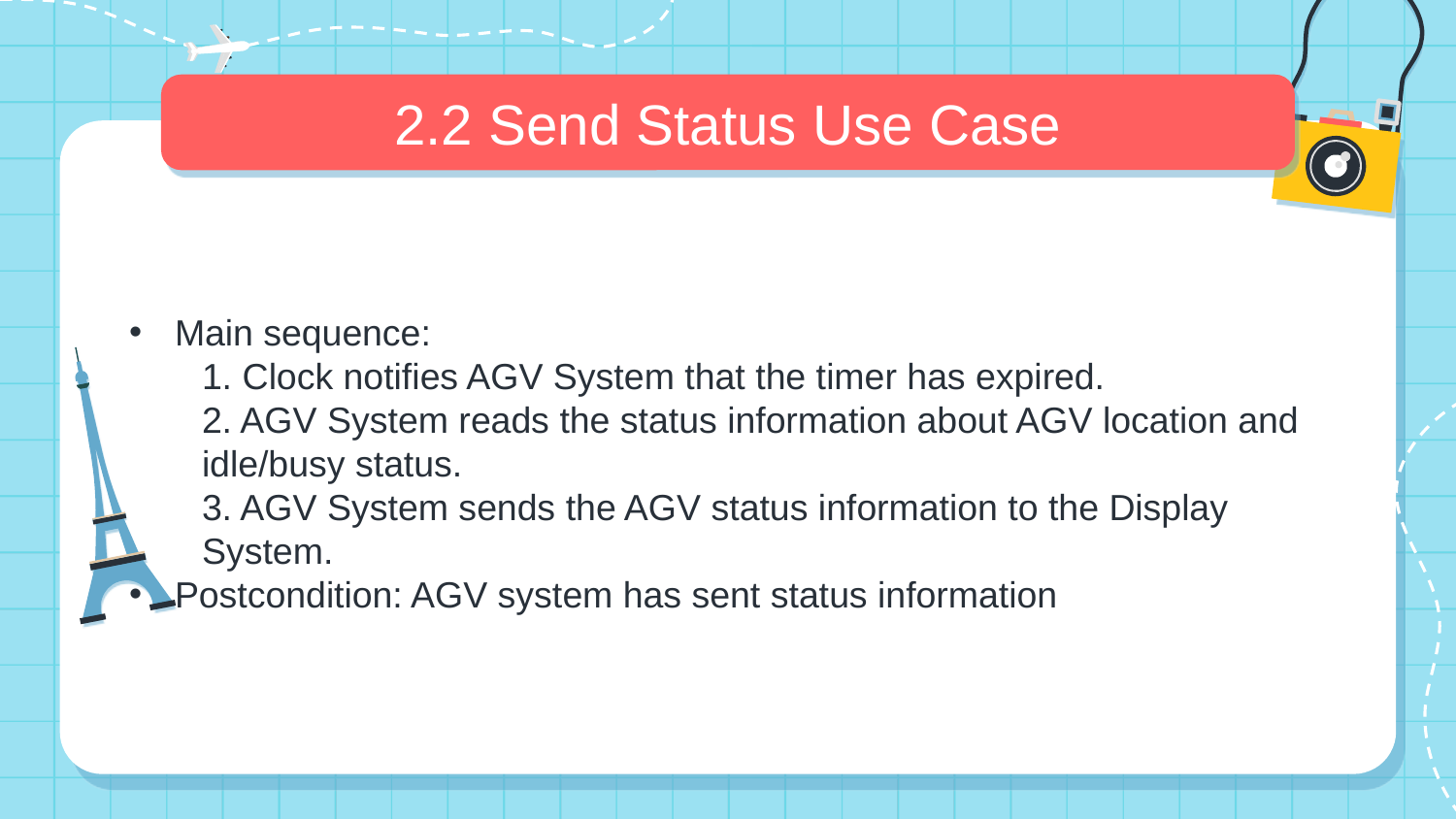

# 2.2 Send Status Use Case
Main sequence:
1. Clock notifies AGV System that the timer has expired.
2. AGV System reads the status information about AGV location and idle/busy status.
3. AGV System sends the AGV status information to the Display System.
Postcondition: AGV system has sent status information